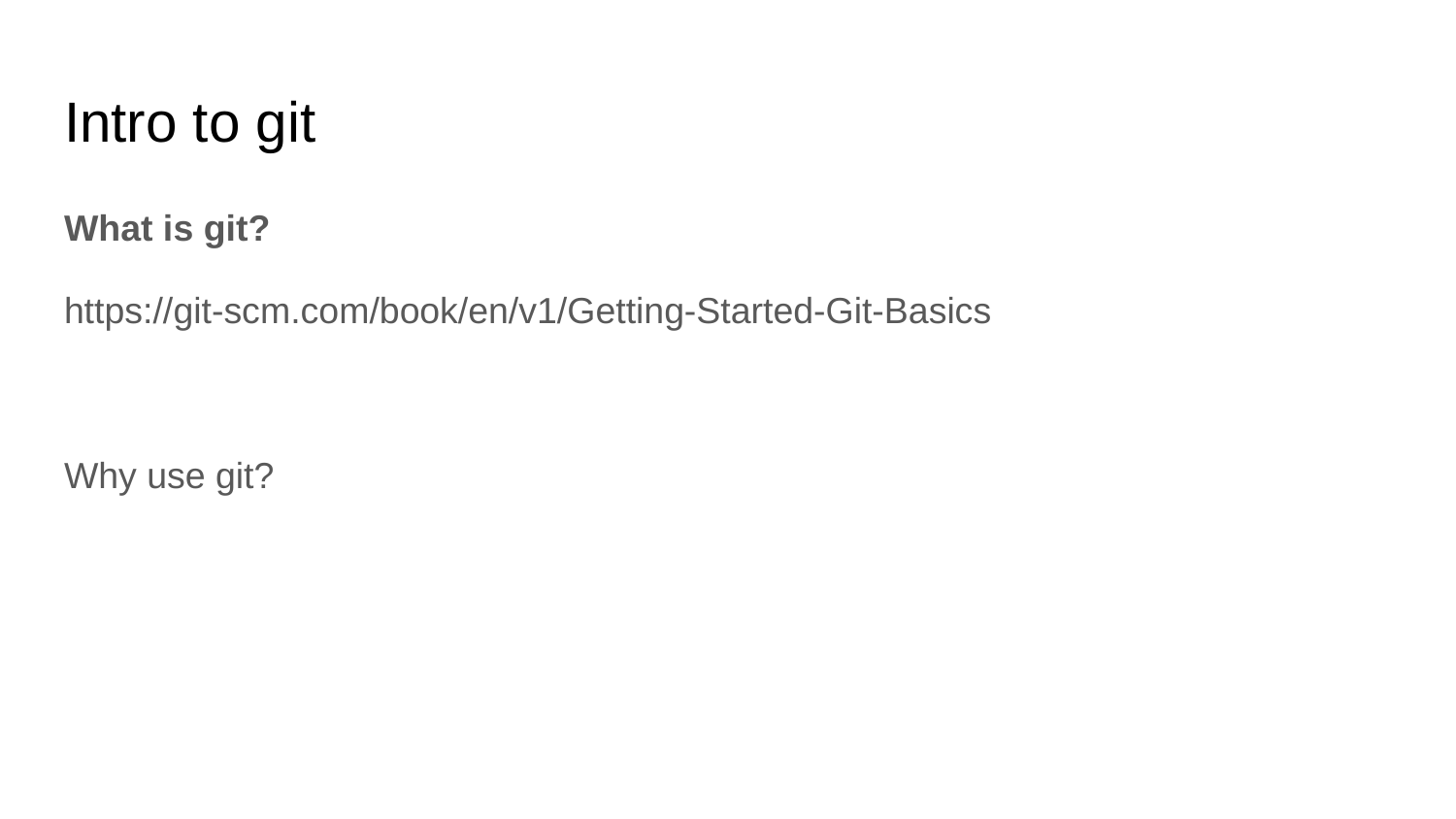

# Intro to git
What is git?
https://git-scm.com/book/en/v1/Getting-Started-Git-Basics

Why use git?